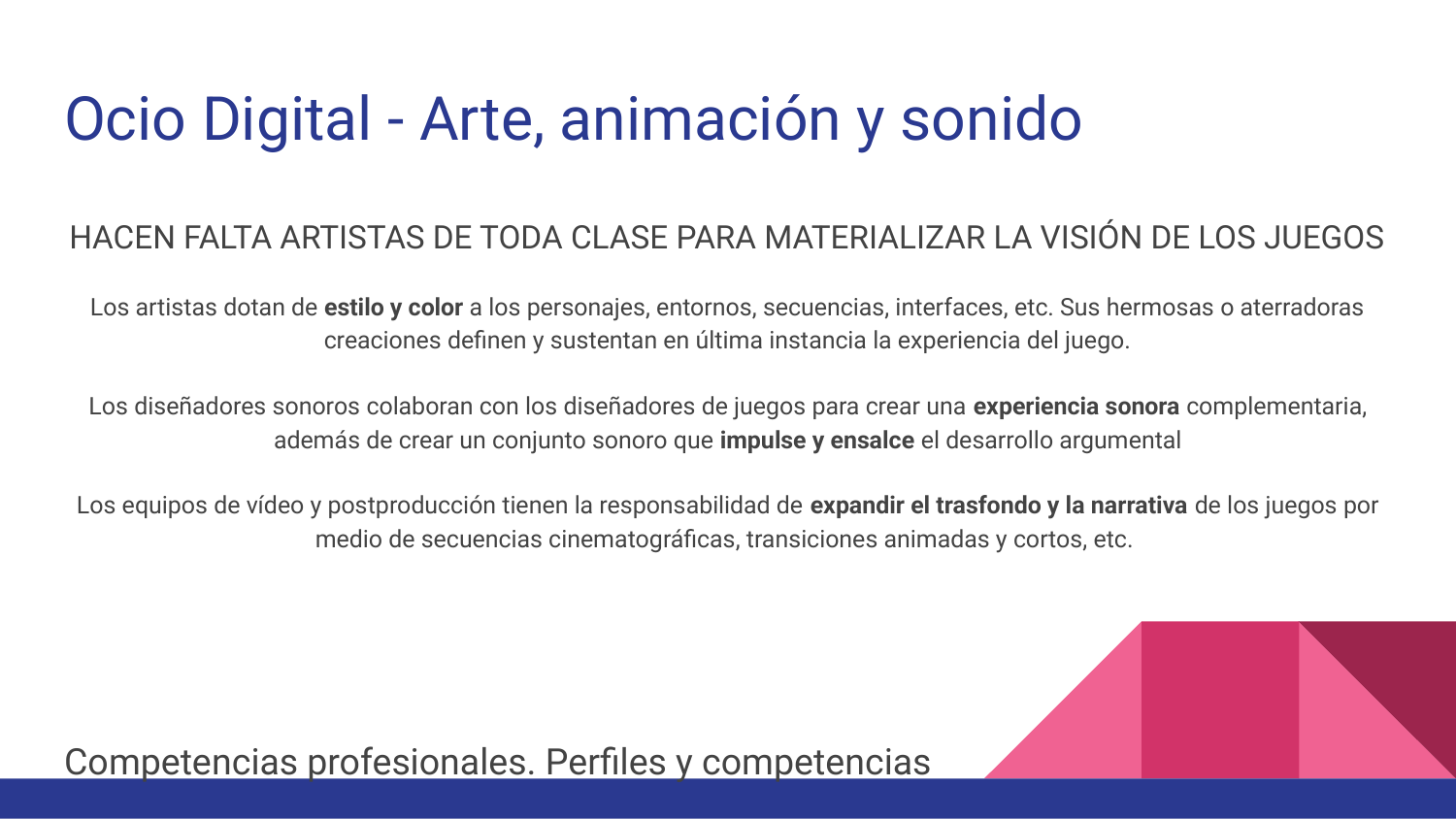

# Ocio Digital - Arte, animación y sonido
HACEN FALTA ARTISTAS DE TODA CLASE PARA MATERIALIZAR LA VISIÓN DE LOS JUEGOS
Los artistas dotan de estilo y color a los personajes, entornos, secuencias, interfaces, etc. Sus hermosas o aterradoras creaciones definen y sustentan en última instancia la experiencia del juego.
Los diseñadores sonoros colaboran con los diseñadores de juegos para crear una experiencia sonora complementaria, además de crear un conjunto sonoro que impulse y ensalce el desarrollo argumental
Los equipos de vídeo y postproducción tienen la responsabilidad de expandir el trasfondo y la narrativa de los juegos por medio de secuencias cinematográficas, transiciones animadas y cortos, etc.
Competencias profesionales. Perfiles y competencias